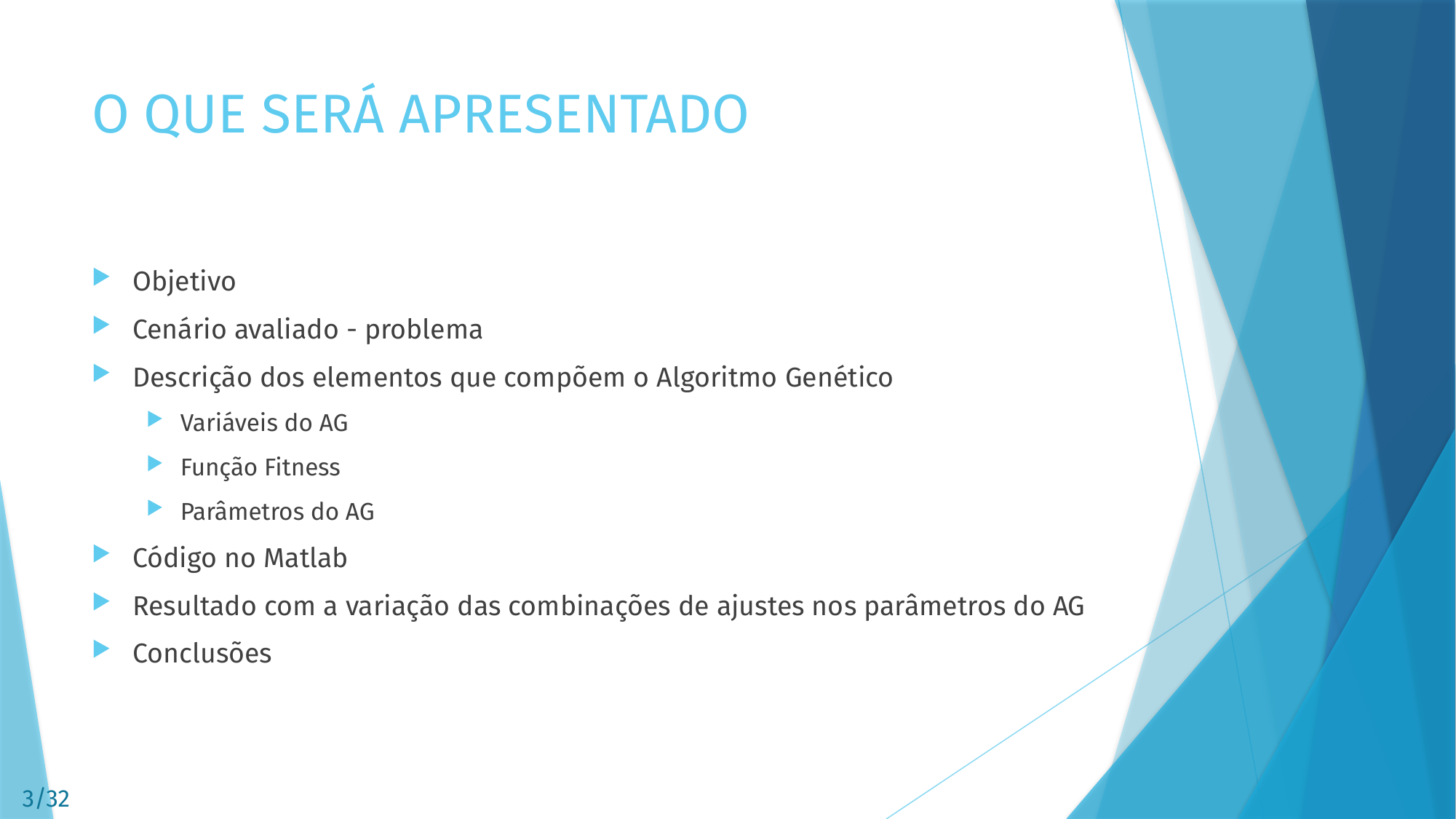

# O QUE SERÁ APRESENTADO
Objetivo
Cenário avaliado - problema
Descrição dos elementos que compõem o Algoritmo Genético
Variáveis do AG
Função Fitness
Parâmetros do AG
Código no Matlab
Resultado com a variação das combinações de ajustes nos parâmetros do AG
Conclusões
3/32